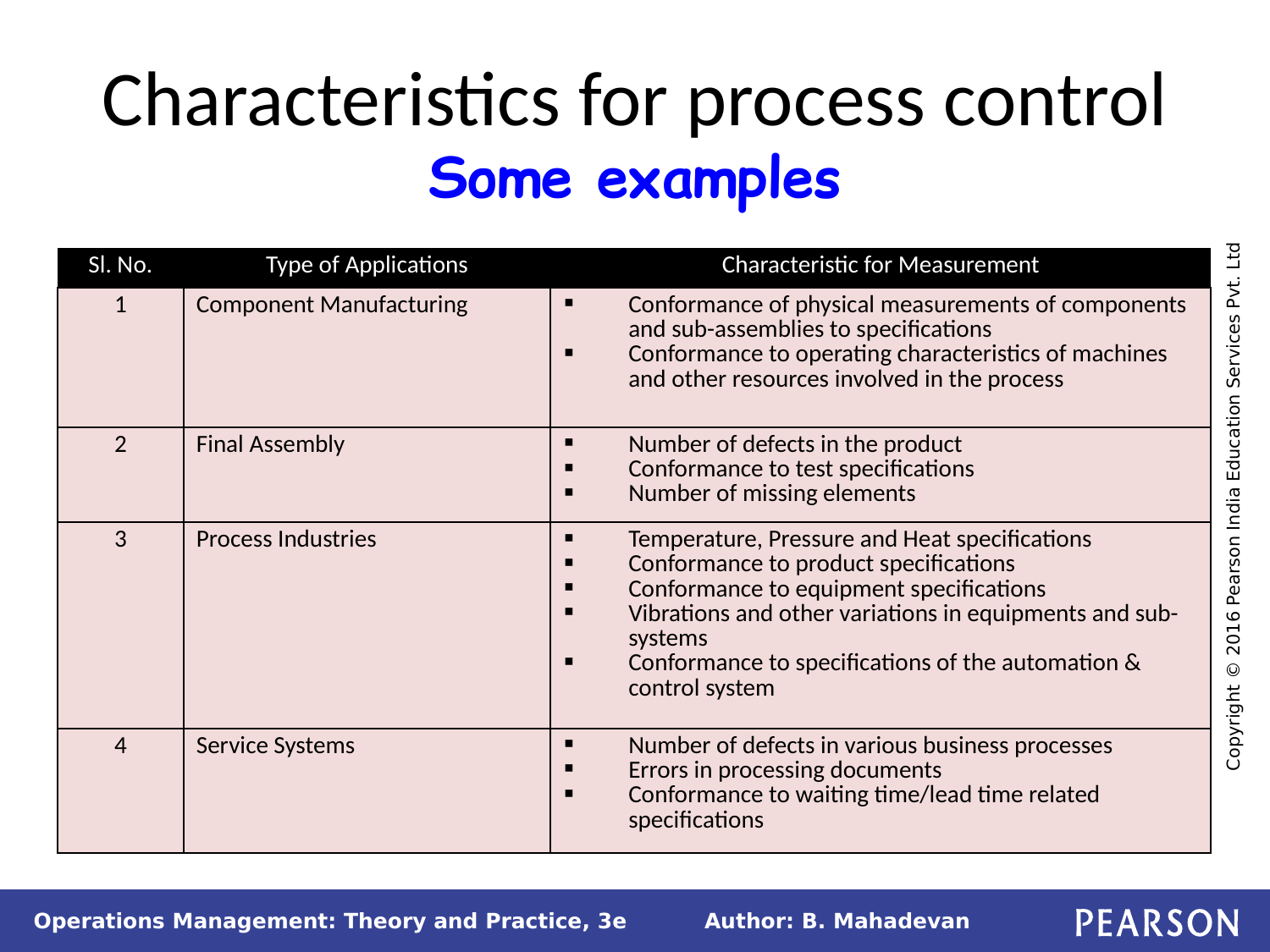

# Characteristics for process control Some examples
| Sl. No. | Type of Applications | Characteristic for Measurement |
| --- | --- | --- |
| 1 | Component Manufacturing | Conformance of physical measurements of components and sub-assemblies to specifications Conformance to operating characteristics of machines and other resources involved in the process |
| 2 | Final Assembly | Number of defects in the product Conformance to test specifications Number of missing elements |
| 3 | Process Industries | Temperature, Pressure and Heat specifications Conformance to product specifications Conformance to equipment specifications Vibrations and other variations in equipments and sub-systems Conformance to specifications of the automation & control system |
| 4 | Service Systems | Number of defects in various business processes Errors in processing documents Conformance to waiting time/lead time related specifications |